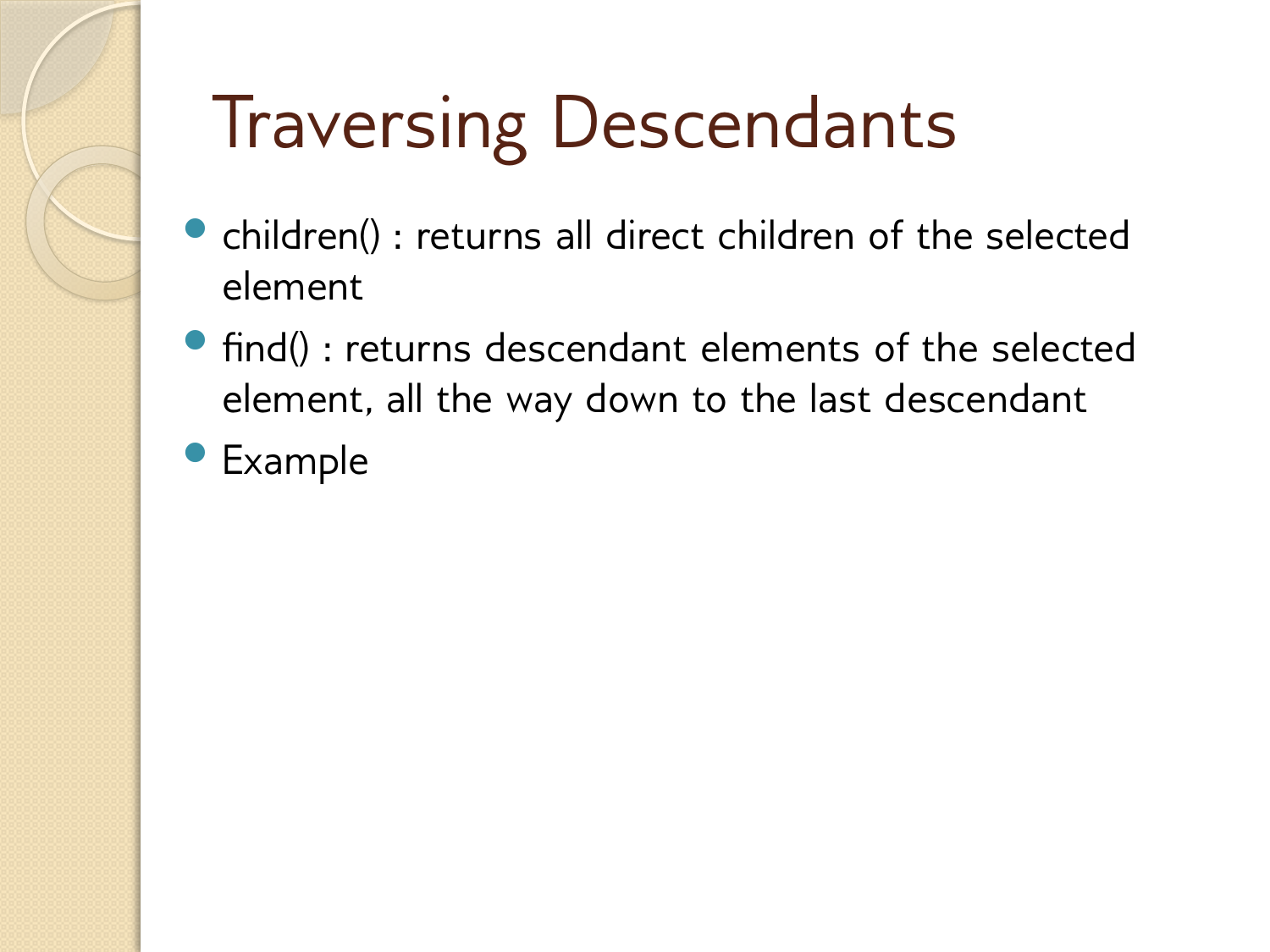

# Traversing Descendants
children() : returns all direct children of the selected element
find() : returns descendant elements of the selected element, all the way down to the last descendant
Example